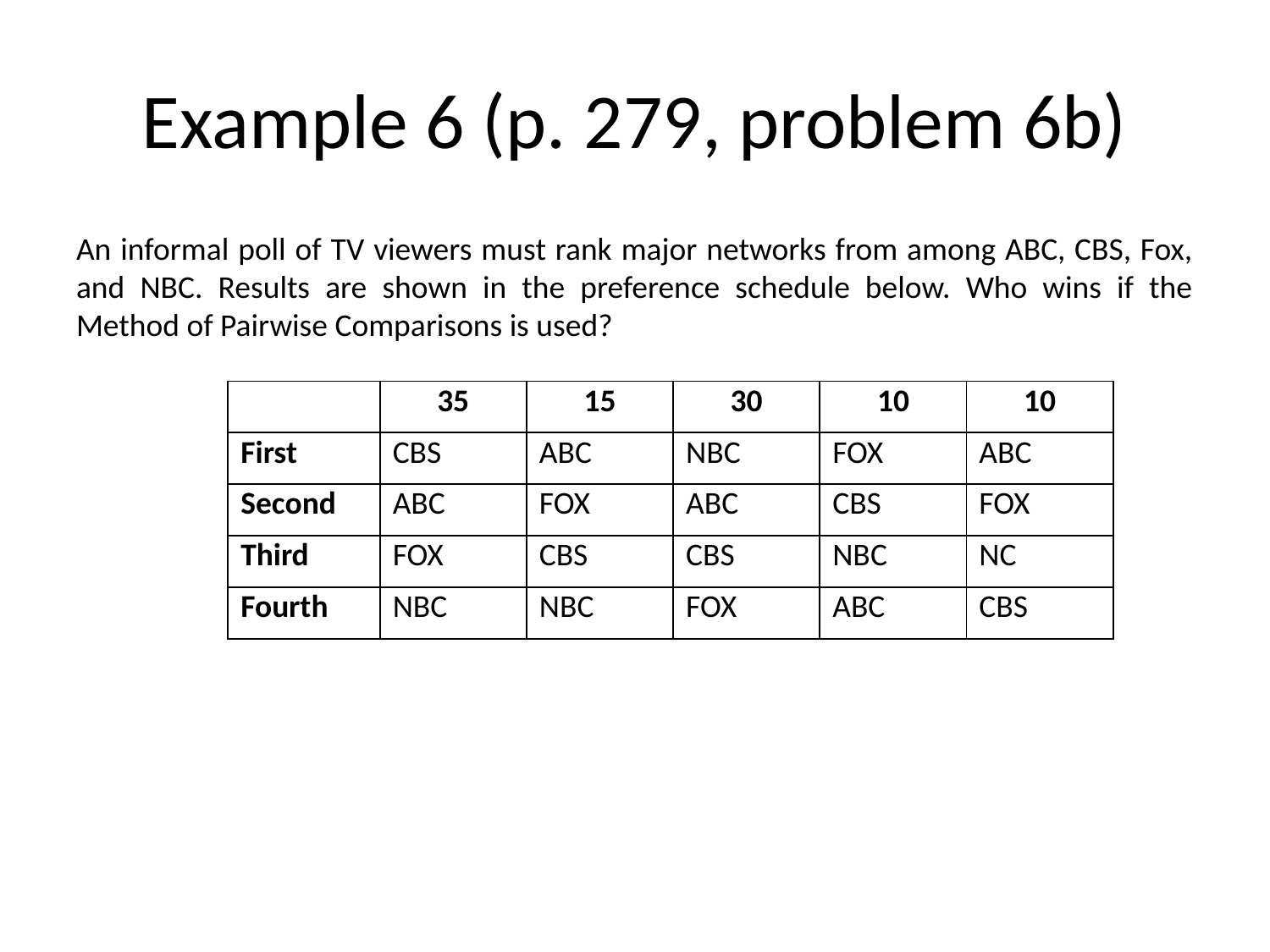

# Example 6 (p. 279, problem 6b)
An informal poll of TV viewers must rank major networks from among ABC, CBS, Fox, and NBC. Results are shown in the preference schedule below. Who wins if the Method of Pairwise Comparisons is used?
|  | 35 | 15 | 30 | 10 | 10 |
| --- | --- | --- | --- | --- | --- |
| First | CBS | ABC | NBC | FOX | ABC |
| Second | ABC | FOX | ABC | CBS | FOX |
| Third | FOX | CBS | CBS | NBC | NC |
| Fourth | NBC | NBC | FOX | ABC | CBS |